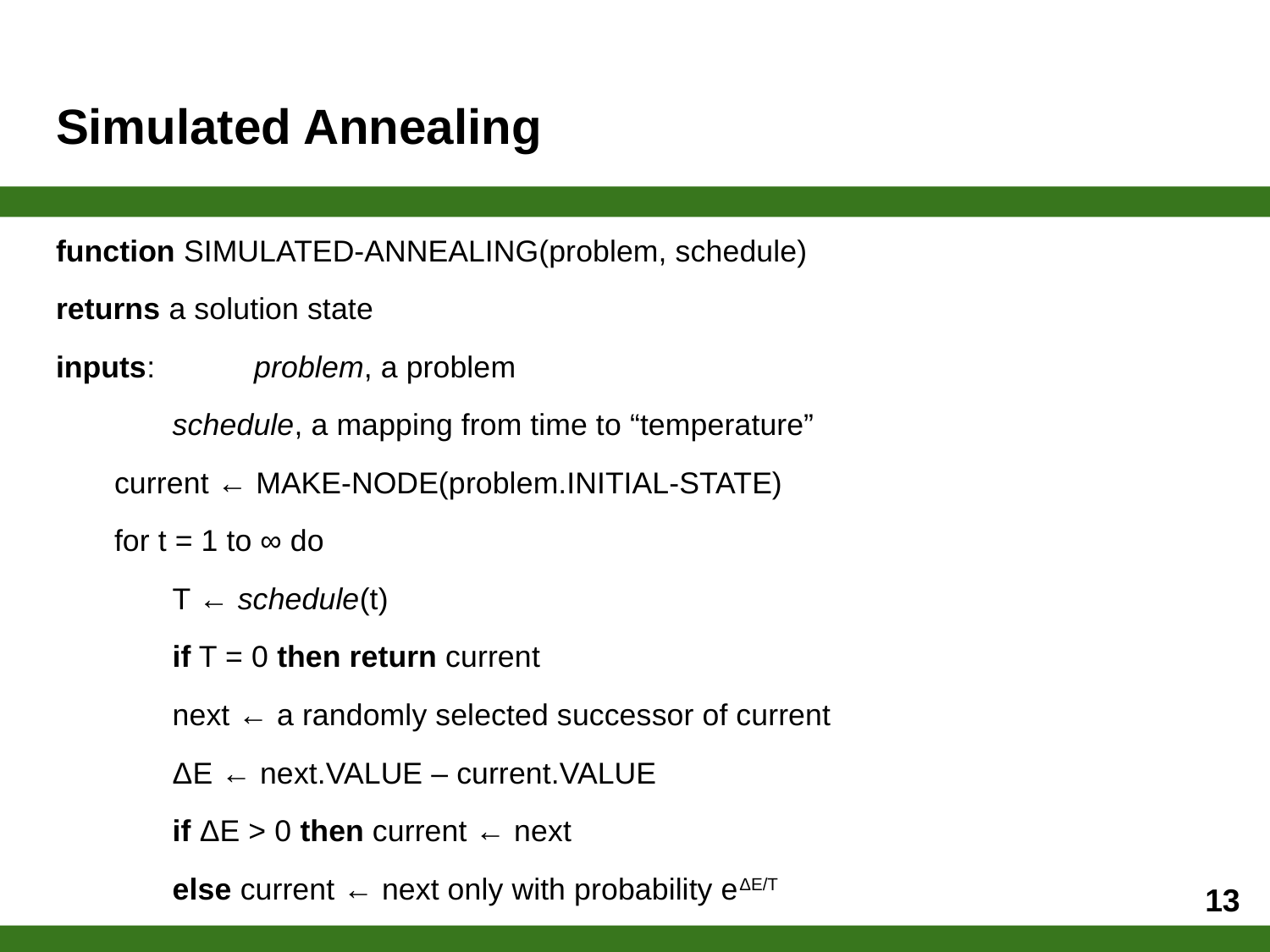

# Simulated Annealing
function SIMULATED-ANNEALING(problem, schedule)
returns a solution state
inputs: 	problem, a problem
schedule, a mapping from time to “temperature”
current ← MAKE-NODE(problem.INITIAL-STATE)
for t = 1 to ∞ do
T ← schedule(t)
if T = 0 then return current
next ← a randomly selected successor of current
ΔE ← next.VALUE – current.VALUE
if ΔE > 0 then current ← next
else current ← next only with probability eΔE/T
13